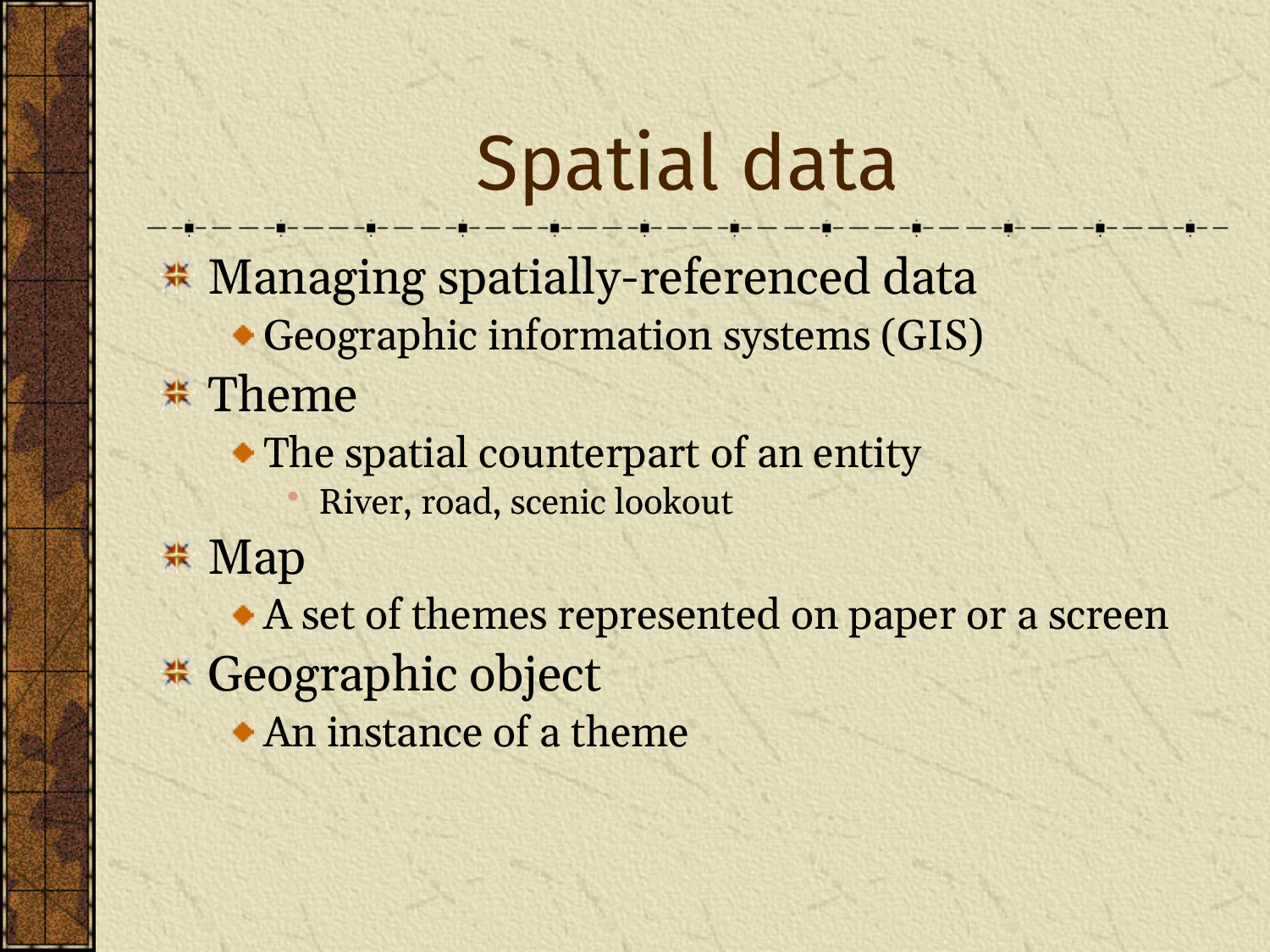

# Spatial data
Managing spatially-referenced data
Geographic information systems (GIS)
Theme
The spatial counterpart of an entity
River, road, scenic lookout
Map
A set of themes represented on paper or a screen
Geographic object
An instance of a theme